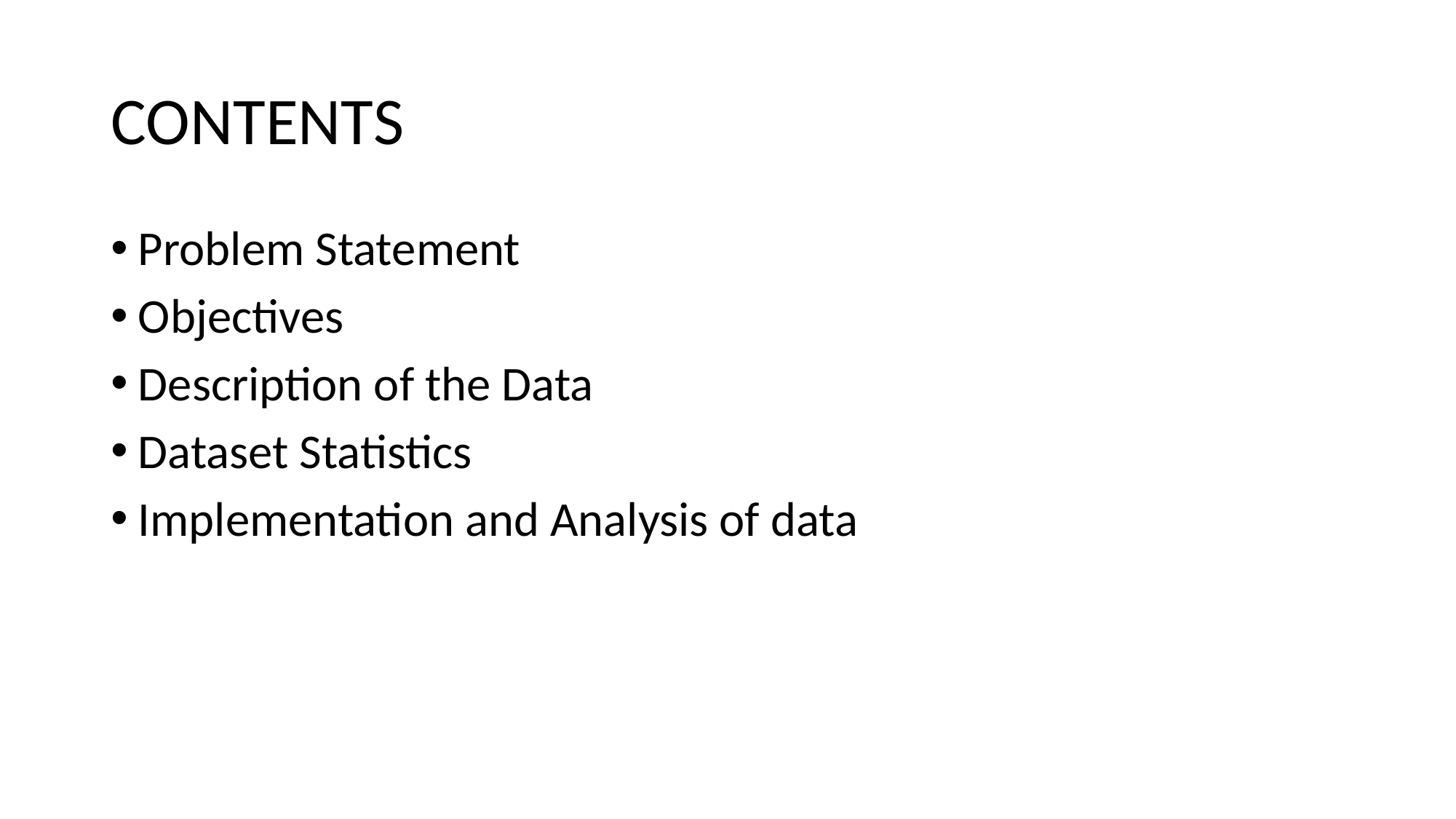

# CONTENTS
Problem Statement
Objectives
Description of the Data
Dataset Statistics
Implementation and Analysis of data